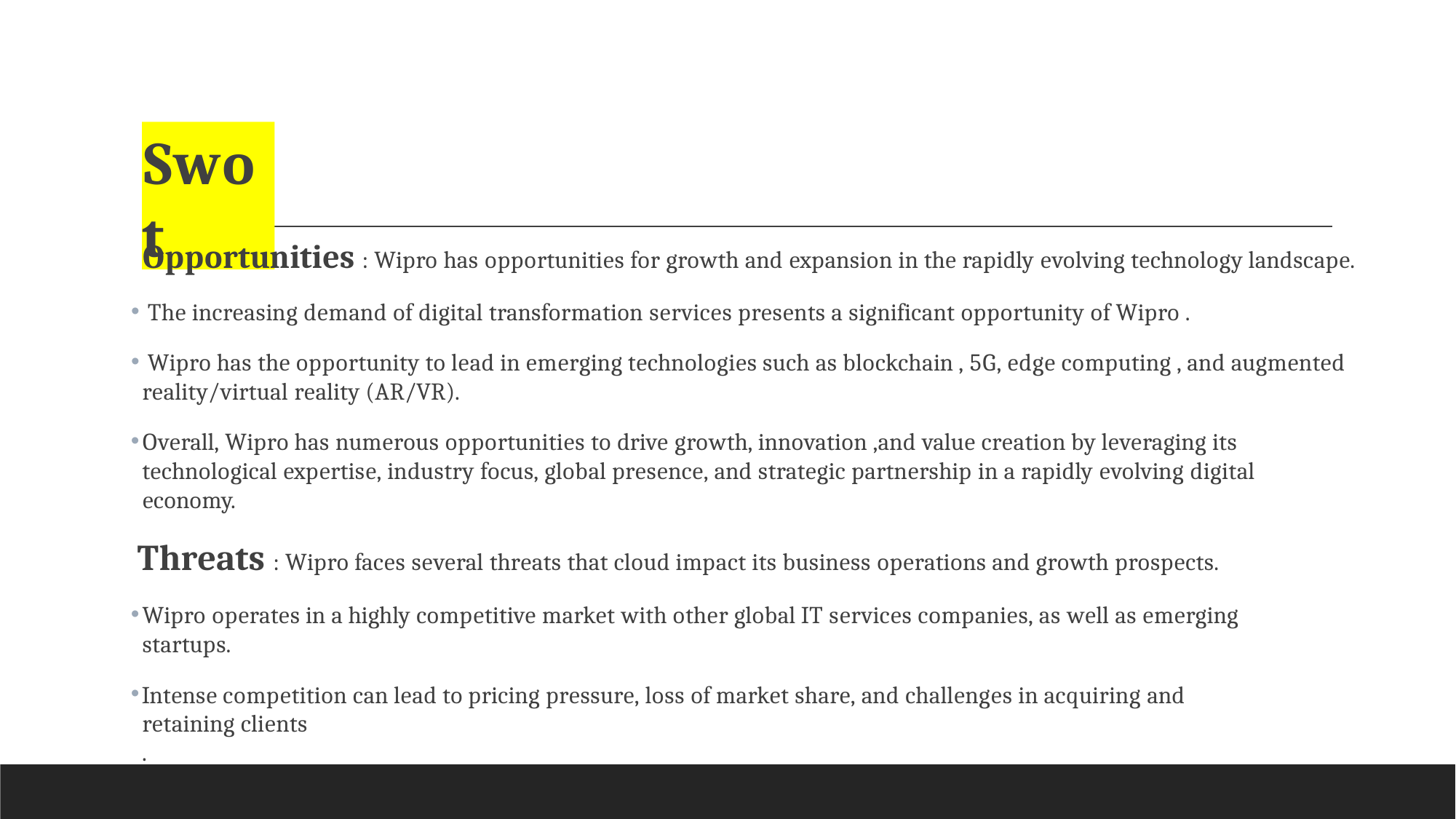

# Swot
Opportunities : Wipro has opportunities for growth and expansion in the rapidly evolving technology landscape.
The increasing demand of digital transformation services presents a significant opportunity of Wipro .
Wipro has the opportunity to lead in emerging technologies such as blockchain , 5G, edge computing , and augmented
reality/virtual reality (AR/VR).
Overall, Wipro has numerous opportunities to drive growth, innovation ,and value creation by leveraging its  technological expertise, industry focus, global presence, and strategic partnership in a rapidly evolving digital  economy.
Threats : Wipro faces several threats that cloud impact its business operations and growth prospects.
Wipro operates in a highly competitive market with other global IT services companies, as well as emerging startups.
Intense competition can lead to pricing pressure, loss of market share, and challenges in acquiring and retaining clients
.